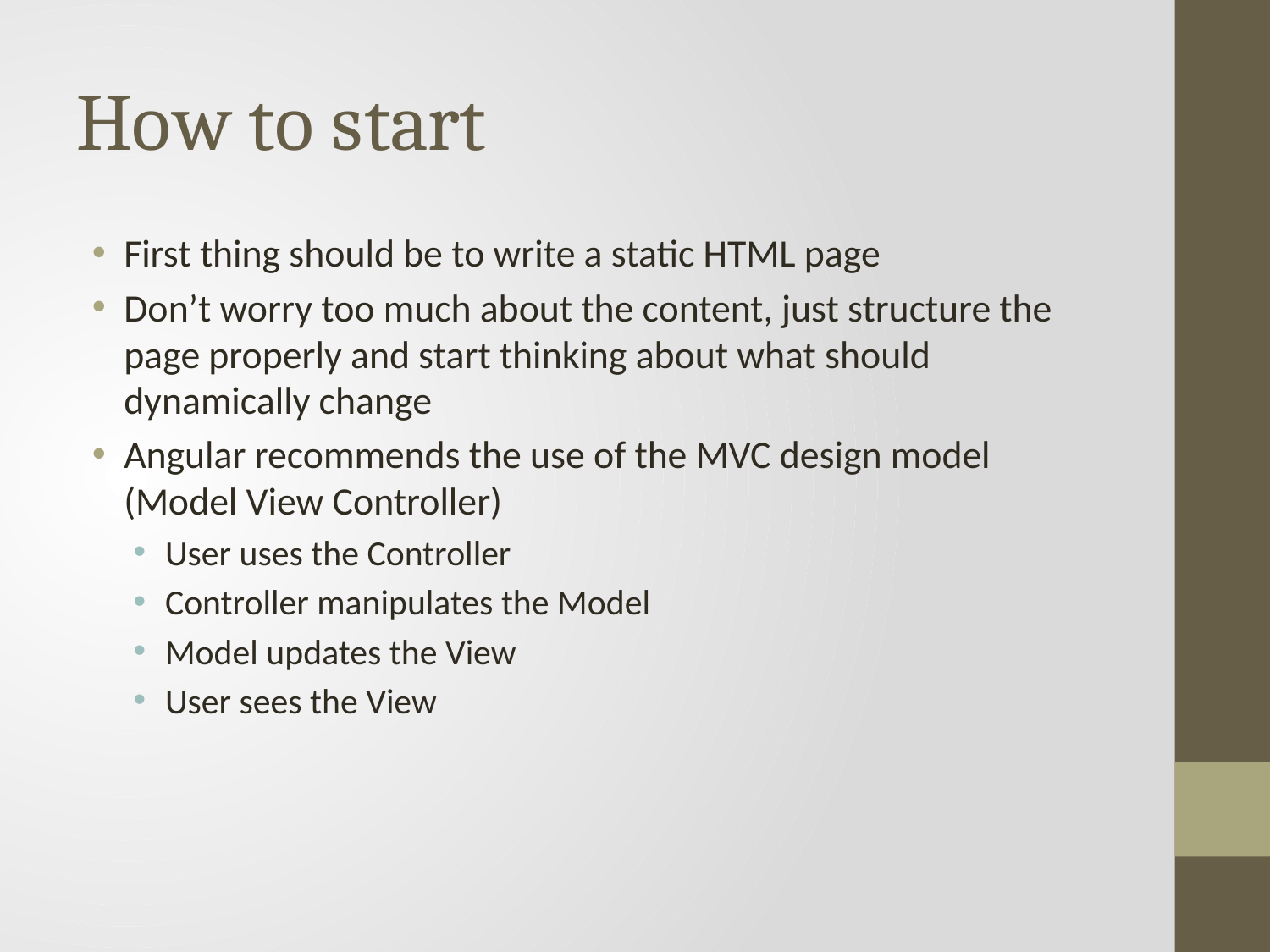

# How to start
First thing should be to write a static HTML page
Don’t worry too much about the content, just structure the page properly and start thinking about what should dynamically change
Angular recommends the use of the MVC design model (Model View Controller)
User uses the Controller
Controller manipulates the Model
Model updates the View
User sees the View